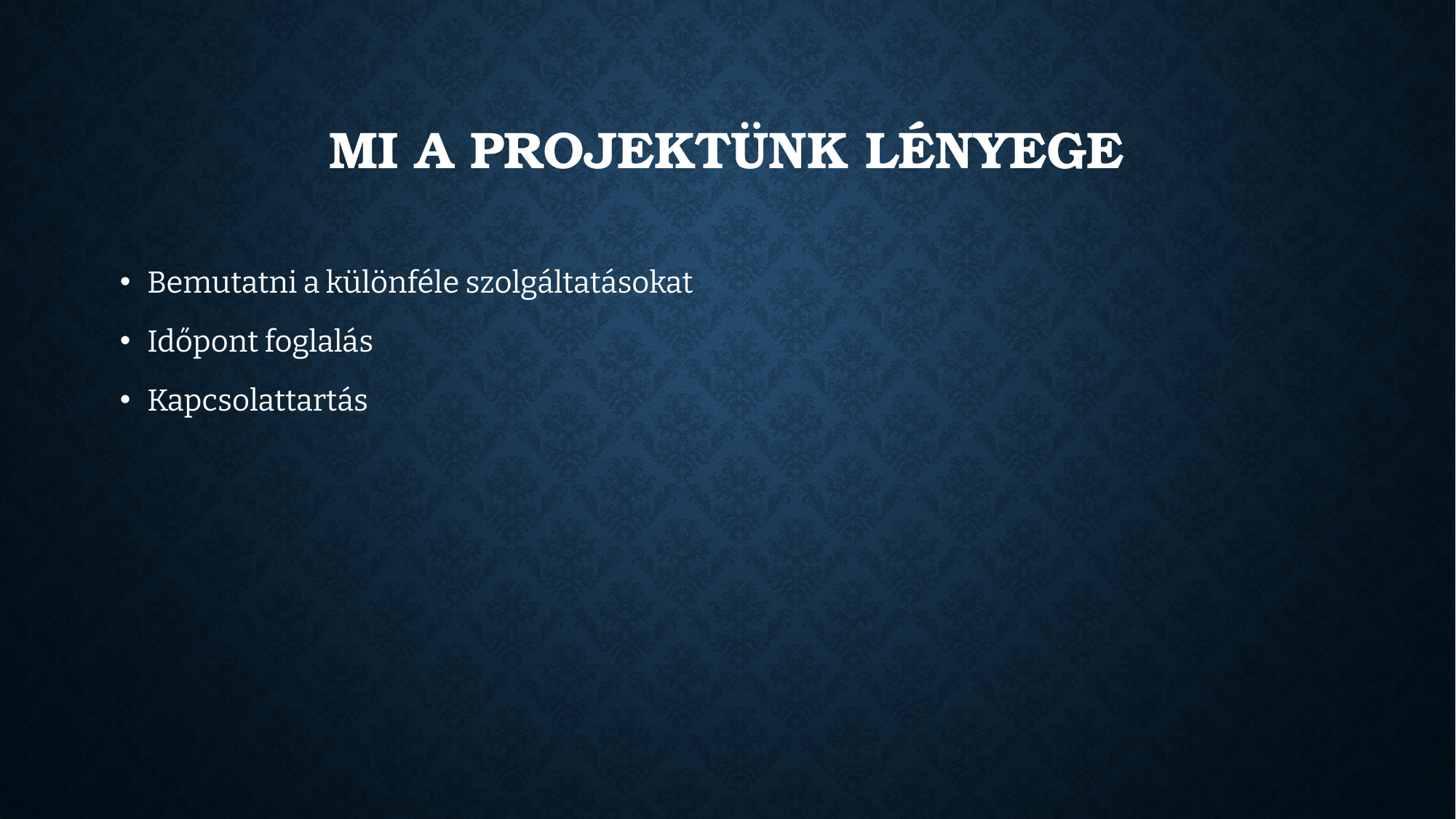

# Mi a projektünk lényege
Bemutatni a különféle szolgáltatásokat
Időpont foglalás
Kapcsolattartás